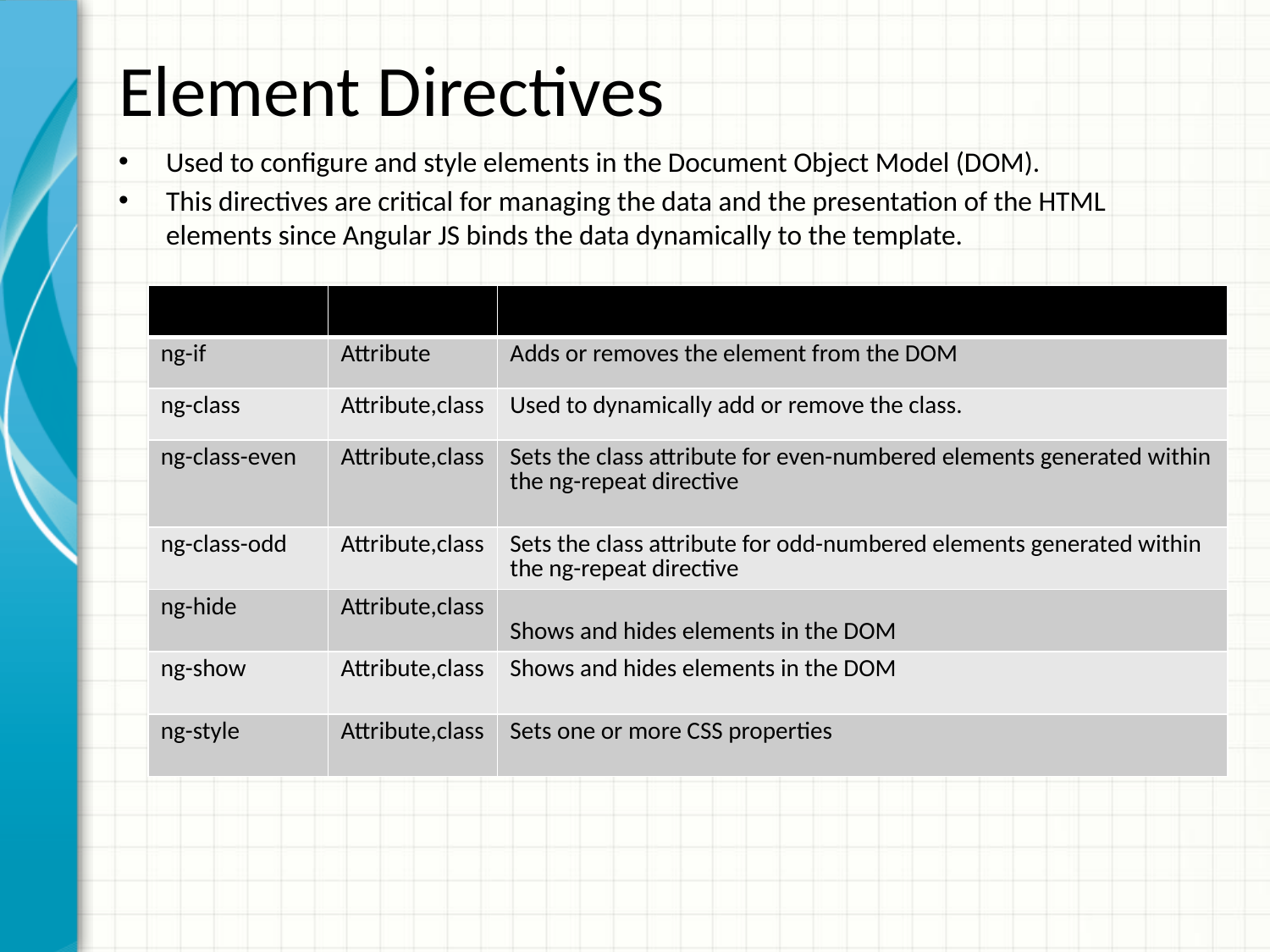

# Element Directives
Used to configure and style elements in the Document Object Model (DOM).
This directives are critical for managing the data and the presentation of the HTML elements since Angular JS binds the data dynamically to the template.

|  |  |  |
| --- | --- | --- |
| ng-if | Attribute | Adds or removes the element from the DOM |
| ng-class | Attribute,class | Used to dynamically add or remove the class. |
| ng-class-even | Attribute,class | Sets the class attribute for even-numbered elements generated within the ng-repeat directive |
| ng-class-odd | Attribute,class | Sets the class attribute for odd-numbered elements generated within the ng-repeat directive |
| ng-hide | Attribute,class | Shows and hides elements in the DOM |
| ng-show | Attribute,class | Shows and hides elements in the DOM |
| ng-style | Attribute,class | Sets one or more CSS properties |